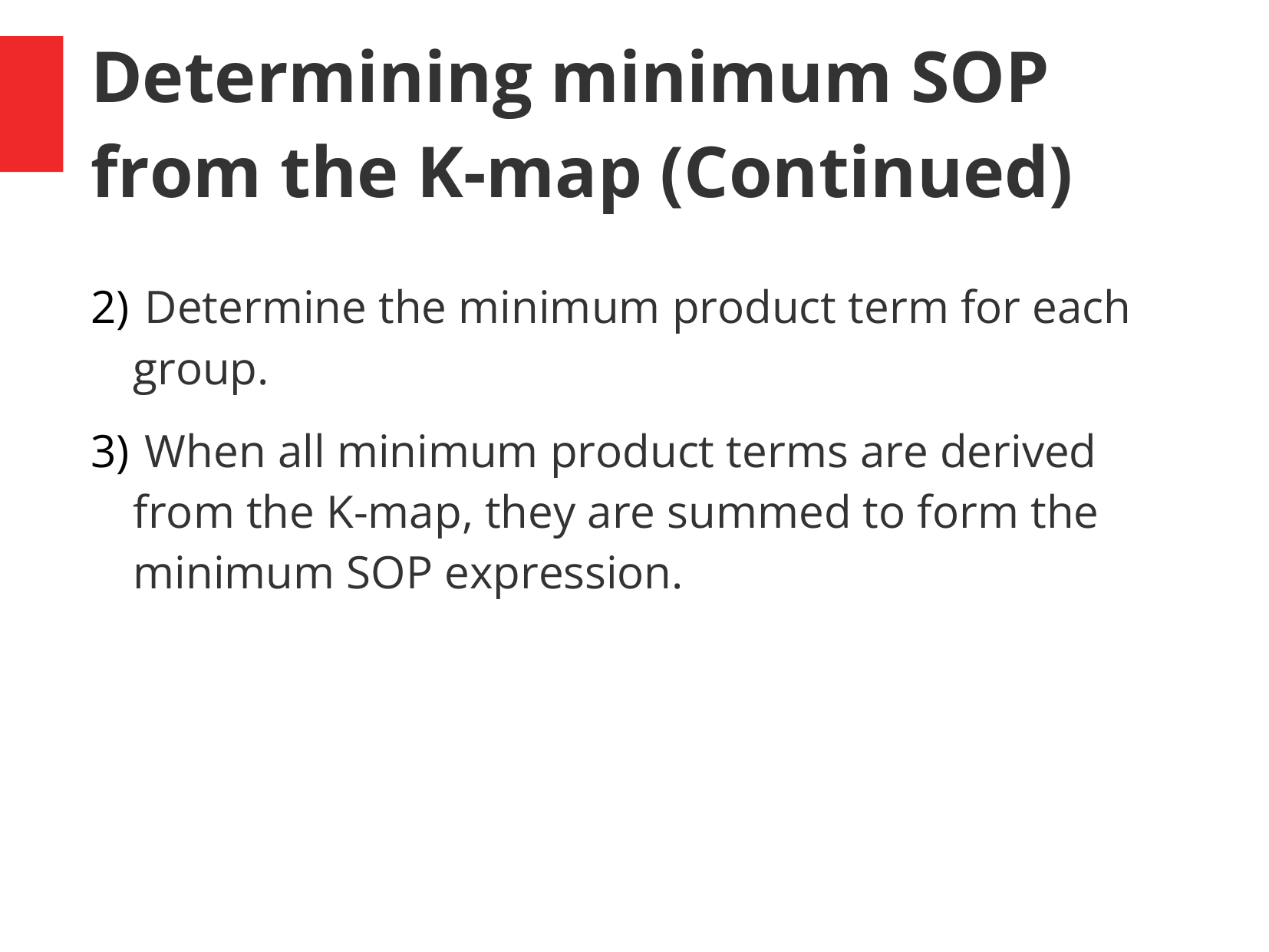

# Determining minimum SOP from the K-map (Continued)
 Determine the minimum product term for each group.
 When all minimum product terms are derived from the K-map, they are summed to form the minimum SOP expression.